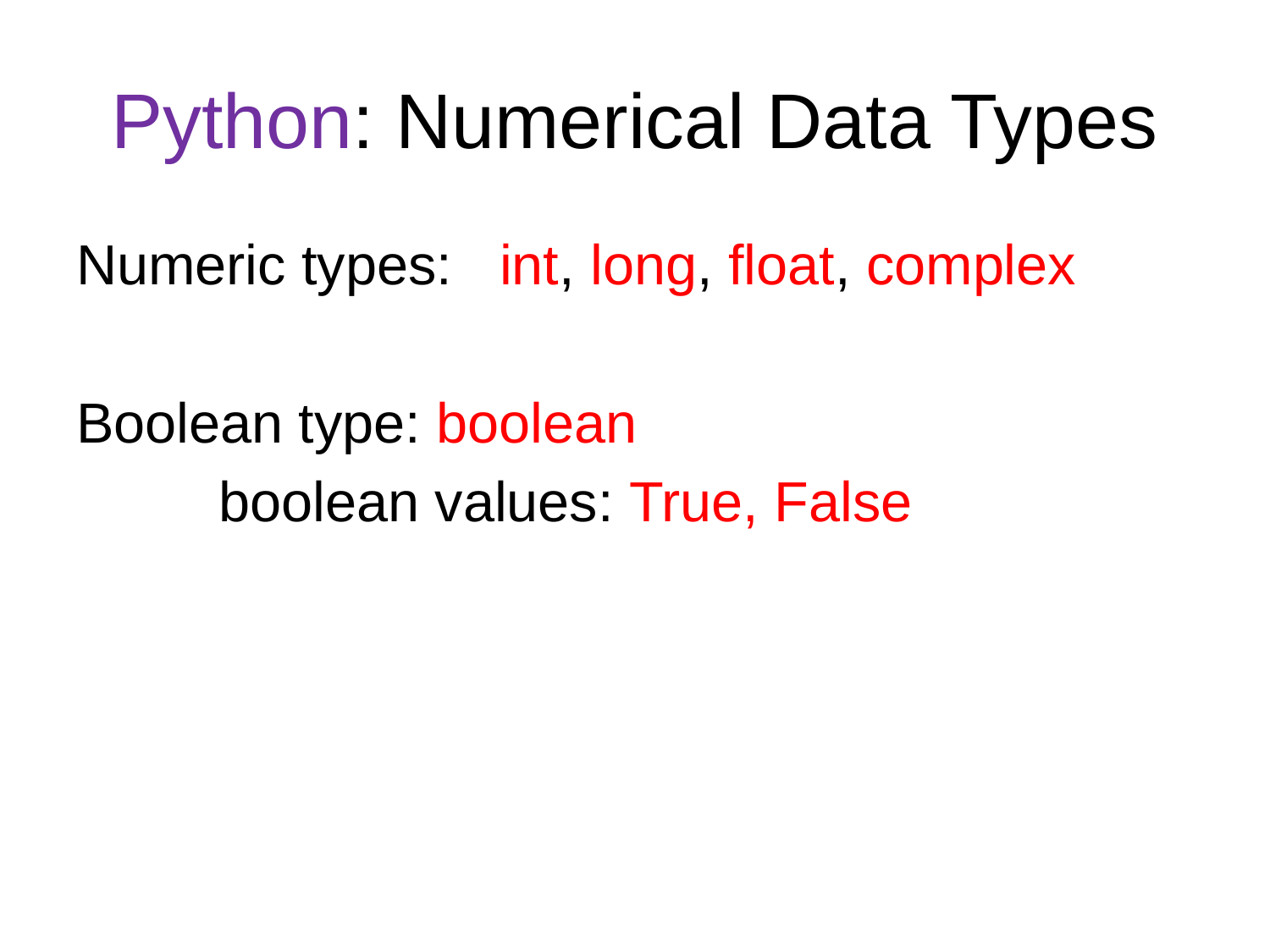

# Python: Numerical Data Types
Numeric types:   int, long, float, complex

Boolean type: boolean
	 boolean values: True, False